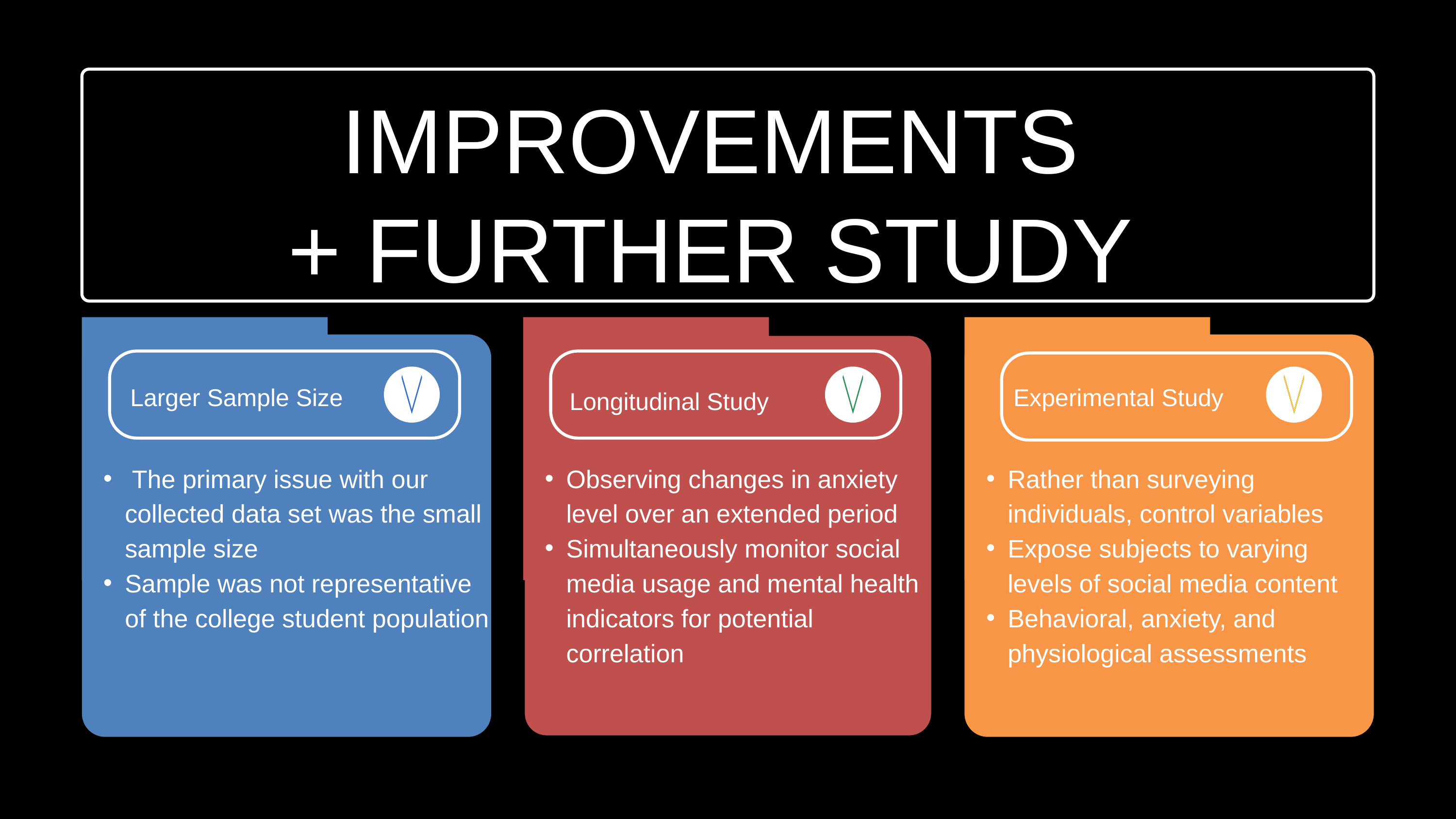

IMPROVEMENTS
+ FURTHER STUDY

Larger Sample Size
Experimental Study
Longitudinal Study
 The primary issue with our collected data set was the small sample size
Sample was not representative of the college student population
Observing changes in anxiety level over an extended period
Simultaneously monitor social media usage and mental health indicators for potential correlation
Rather than surveying individuals, control variables
Expose subjects to varying levels of social media content
Behavioral, anxiety, and physiological assessments